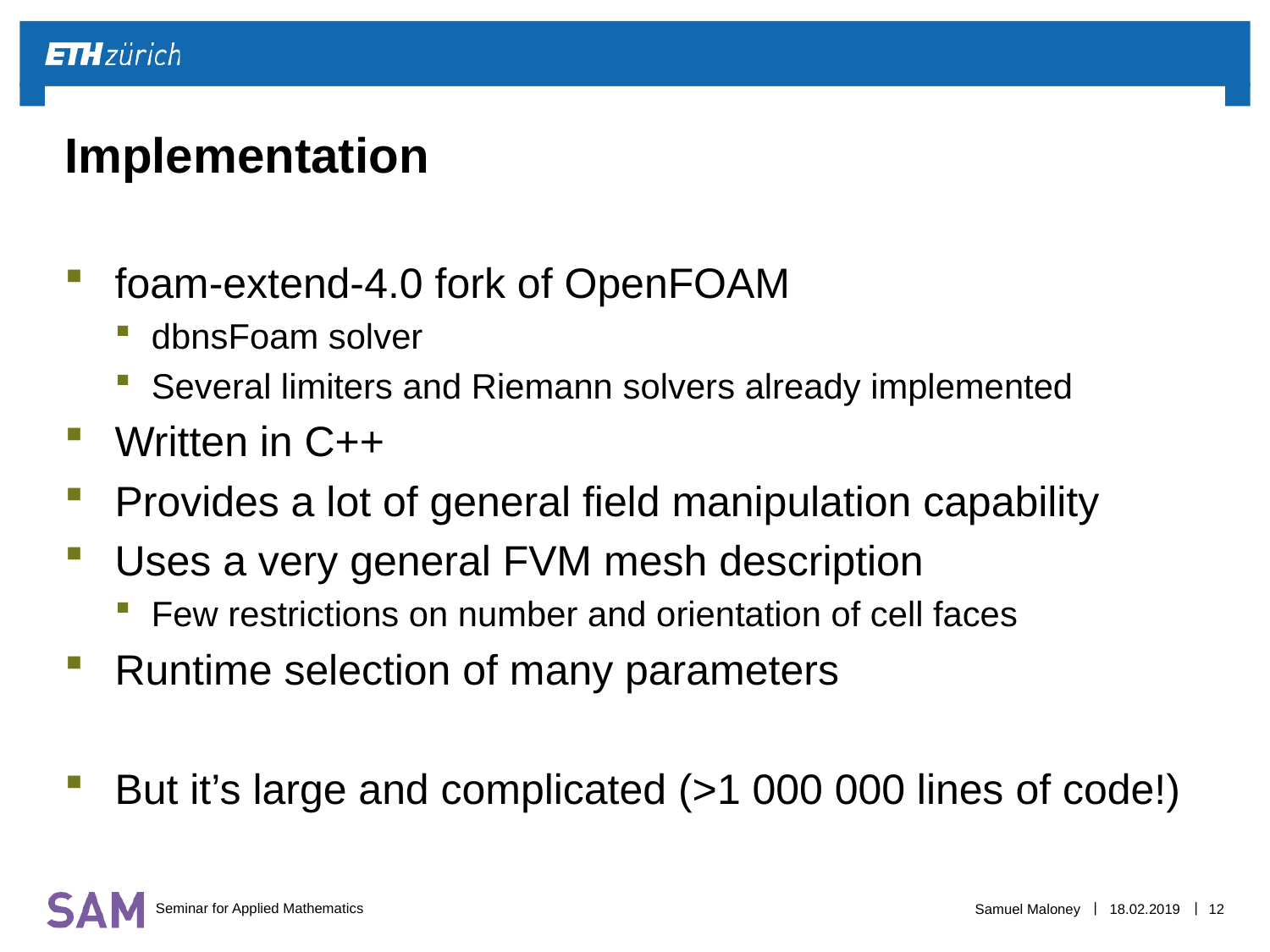

# Implementation
foam-extend-4.0 fork of OpenFOAM
dbnsFoam solver
Several limiters and Riemann solvers already implemented
Written in C++
Provides a lot of general field manipulation capability
Uses a very general FVM mesh description
Few restrictions on number and orientation of cell faces
Runtime selection of many parameters

But it’s large and complicated (>1 000 000 lines of code!)
Samuel Maloney
18.02.2019
12